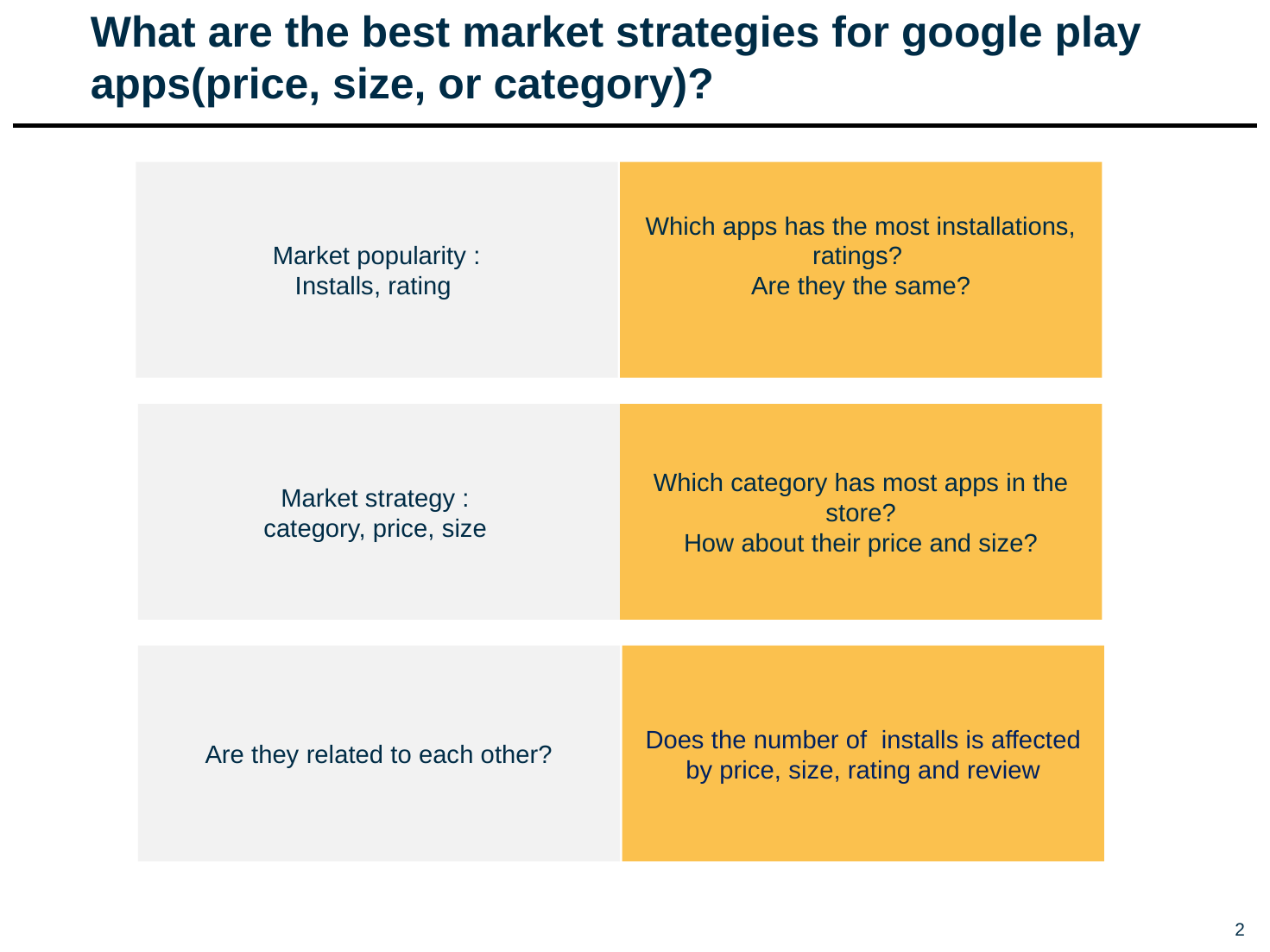

What are the best market strategies for google play apps(price, size, or category)?
Market popularity :
Installs, rating
Which apps has the most installations, ratings?
Are they the same?

Market strategy :
category, price, size
Which category has most apps in the store?
How about their price and size?
Are they related to each other?
Does the number of  installs is affected by price, size, rating and review